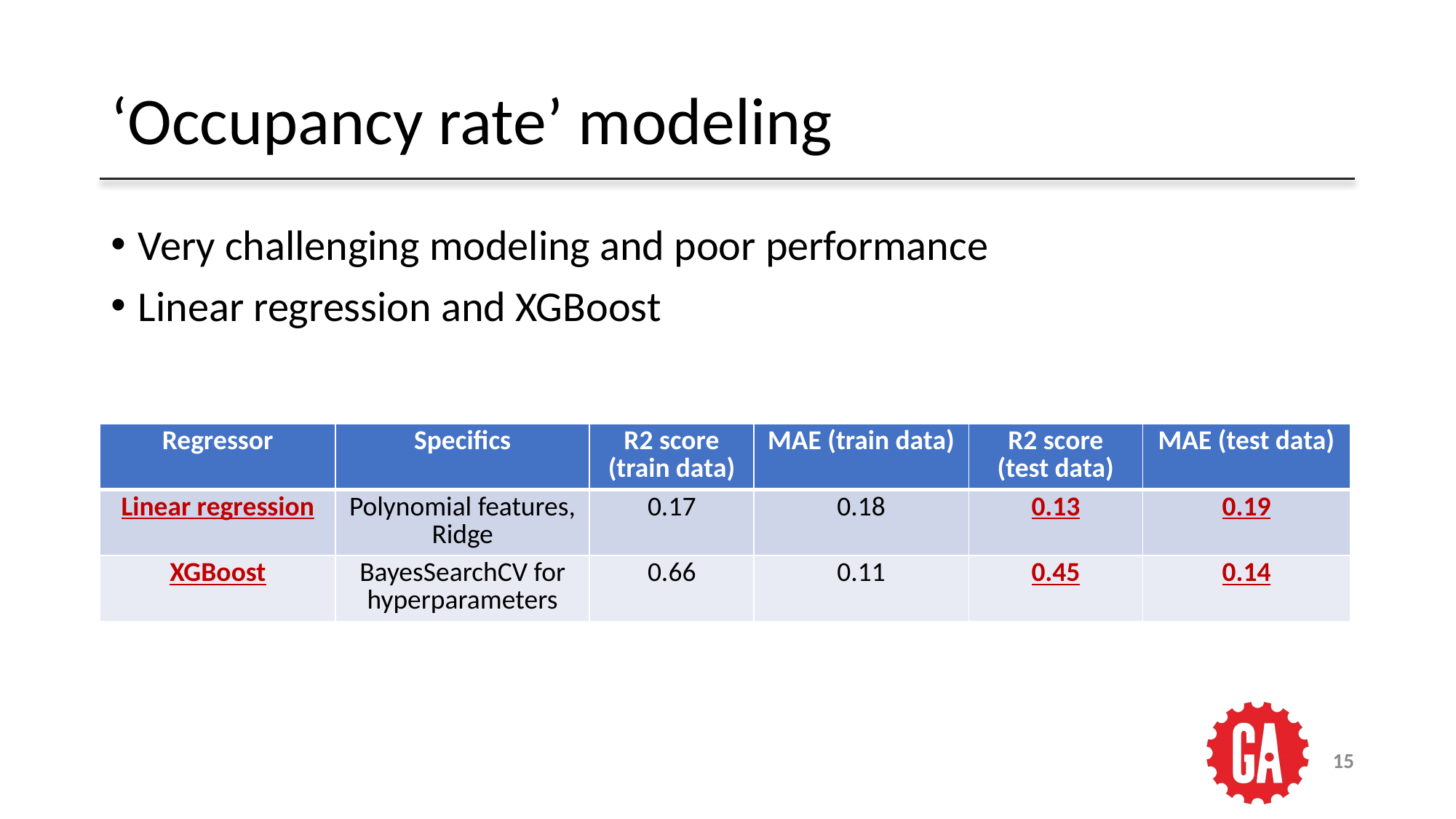

# ‘Occupancy rate’ modeling
Very challenging modeling and poor performance
Linear regression and XGBoost
| Regressor | Specifics | R2 score (train data) | MAE (train data) | R2 score (test data) | MAE (test data) |
| --- | --- | --- | --- | --- | --- |
| Linear regression | Polynomial features, Ridge | 0.17 | 0.18 | 0.13 | 0.19 |
| XGBoost | BayesSearchCV for hyperparameters | 0.66 | 0.11 | 0.45 | 0.14 |
15